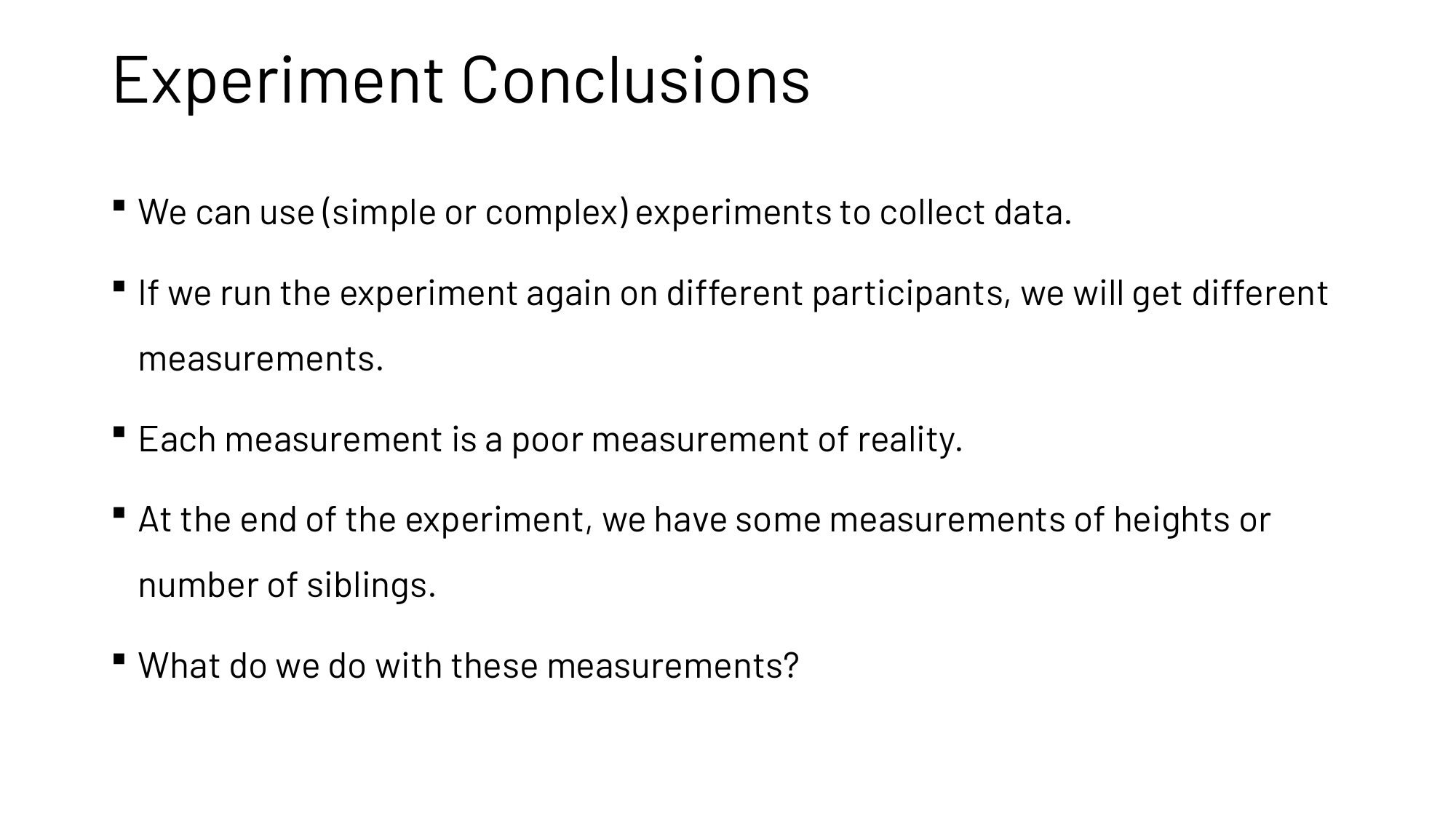

# Experiment Conclusions
We can use (simple or complex) experiments to collect data.
If we run the experiment again on different participants, we will get different measurements.
Each measurement is a poor measurement of reality.
At the end of the experiment, we have some measurements of heights or number of siblings.
What do we do with these measurements?